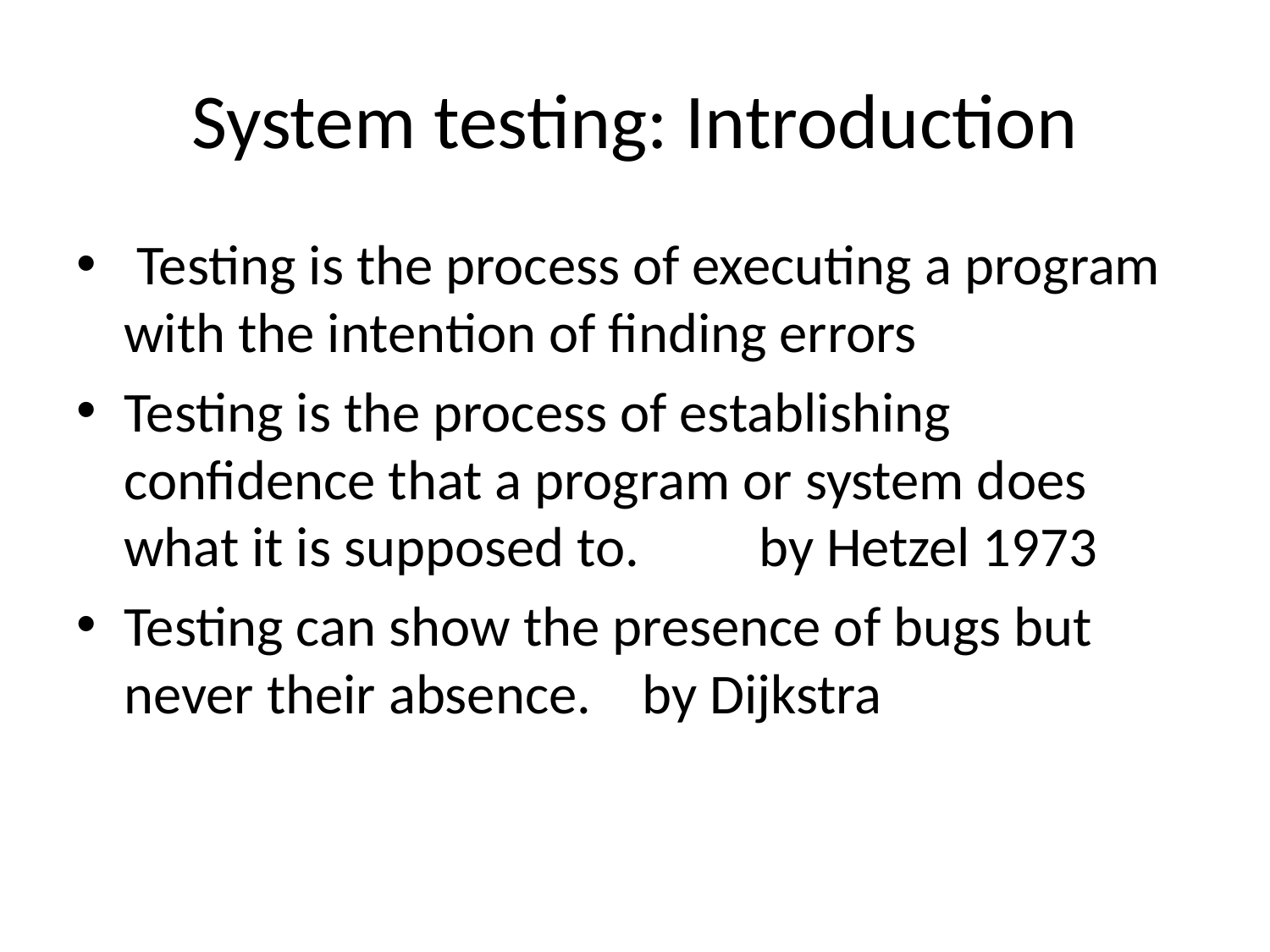

# System testing: Introduction
 Testing is the process of executing a program with the intention of finding errors
Testing is the process of establishing confidence that a program or system does what it is supposed to.	by Hetzel 1973
Testing can show the presence of bugs but never their absence.    by Dijkstra